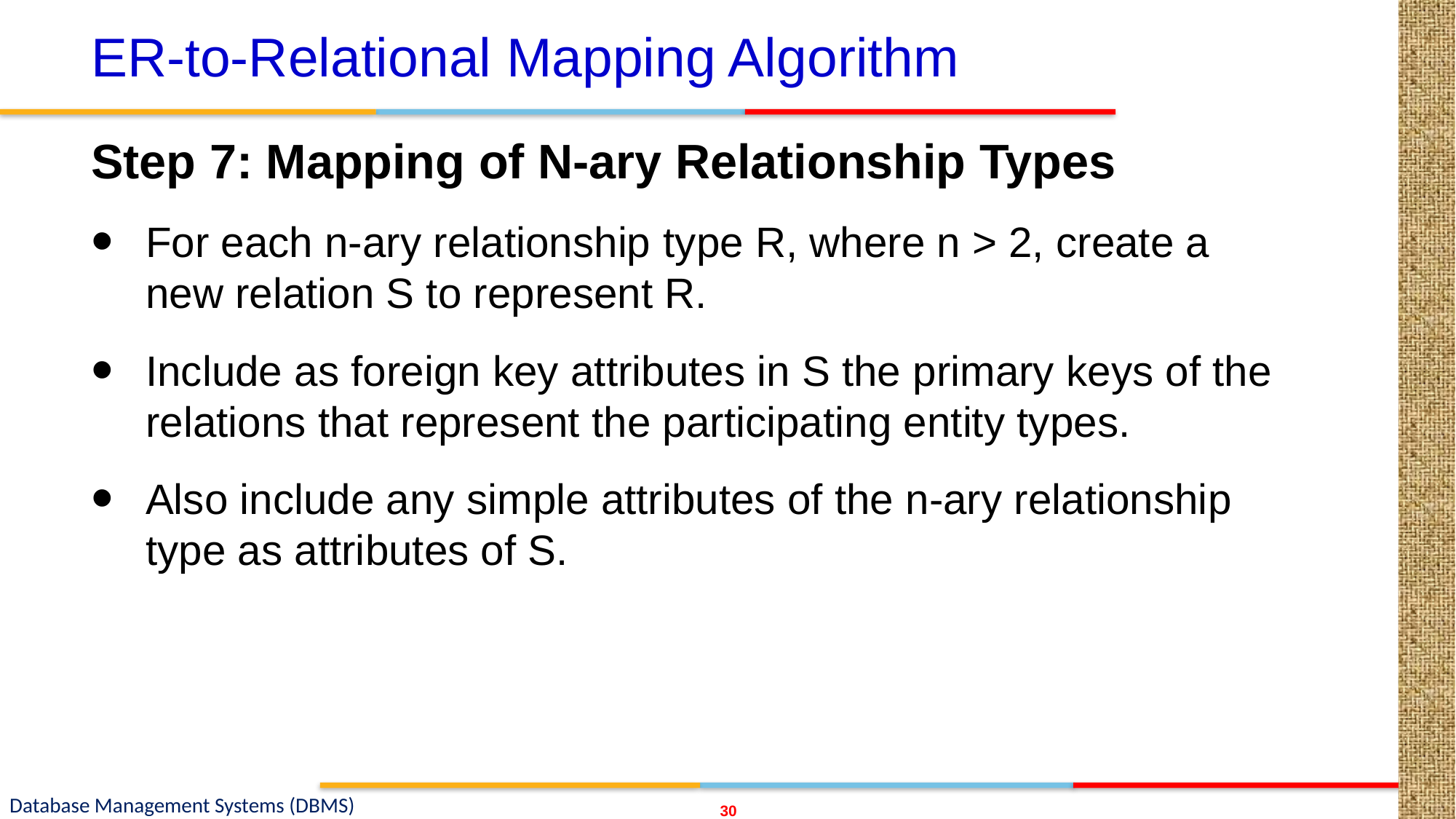

# ER-to-Relational Mapping Algorithm
Step 7: Mapping of N-ary Relationship Types
For each n-ary relationship type R, where n > 2, create a new relation S to represent R.
Include as foreign key attributes in S the primary keys of the relations that represent the participating entity types.
Also include any simple attributes of the n-ary relationship type as attributes of S.